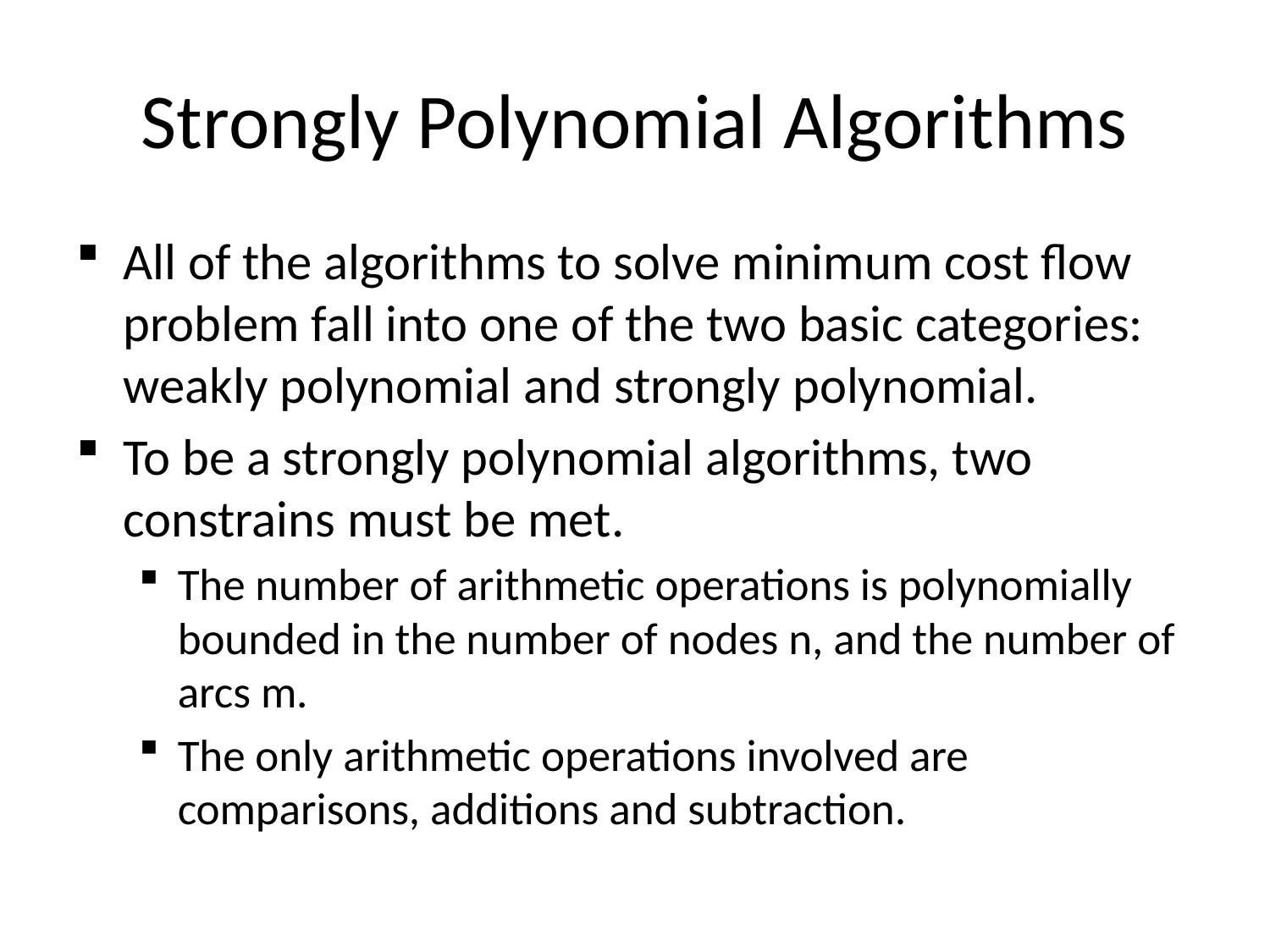

# Strongly Polynomial Algorithms
All of the algorithms to solve minimum cost flow problem fall into one of the two basic categories: weakly polynomial and strongly polynomial.
To be a strongly polynomial algorithms, two constrains must be met.
The number of arithmetic operations is polynomially bounded in the number of nodes n, and the number of arcs m.
The only arithmetic operations involved are comparisons, additions and subtraction.